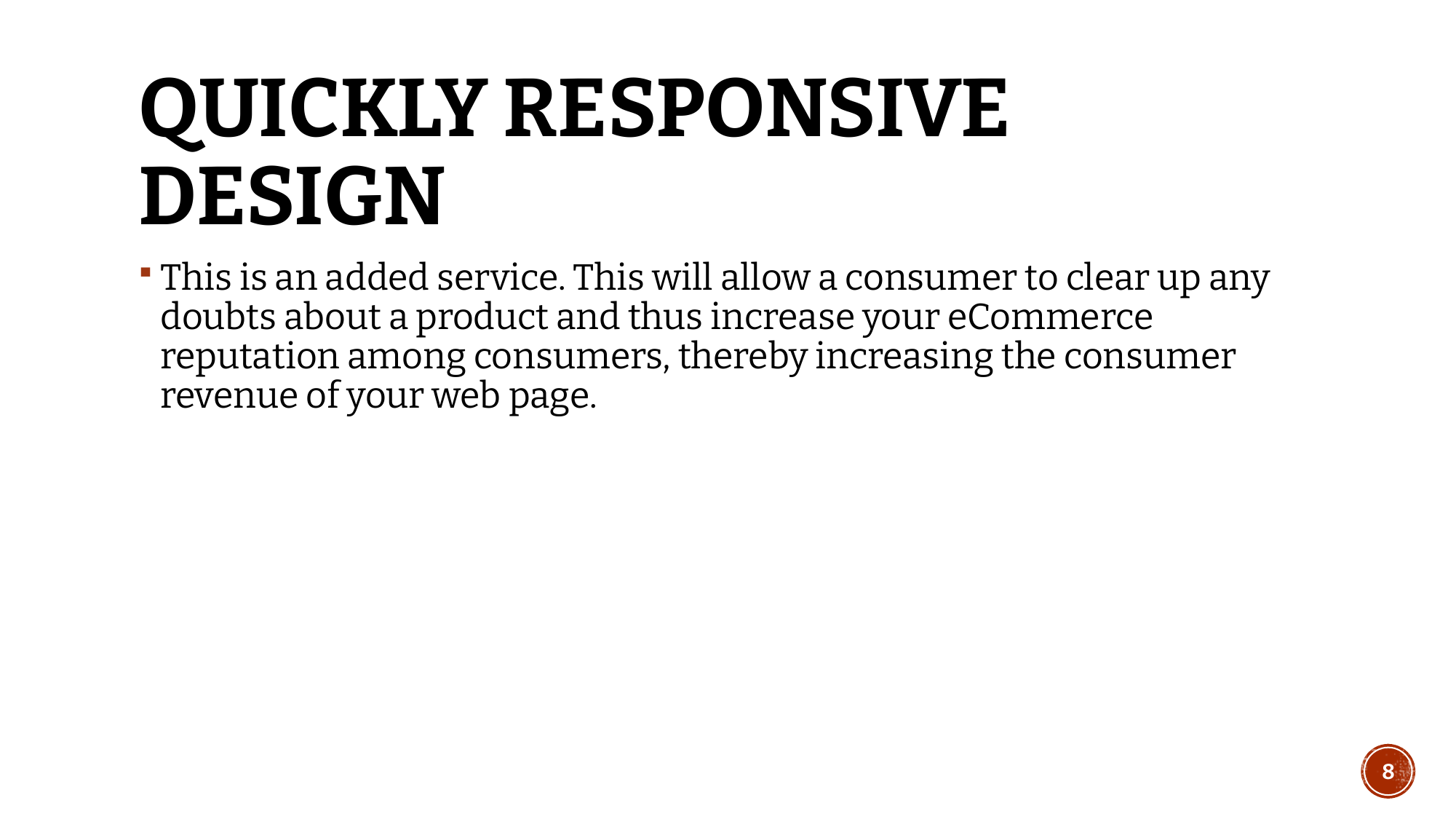

# Quickly responsive design
This is an added service. This will allow a consumer to clear up any doubts about a product and thus increase your eCommerce reputation among consumers, thereby increasing the consumer revenue of your web page.
8